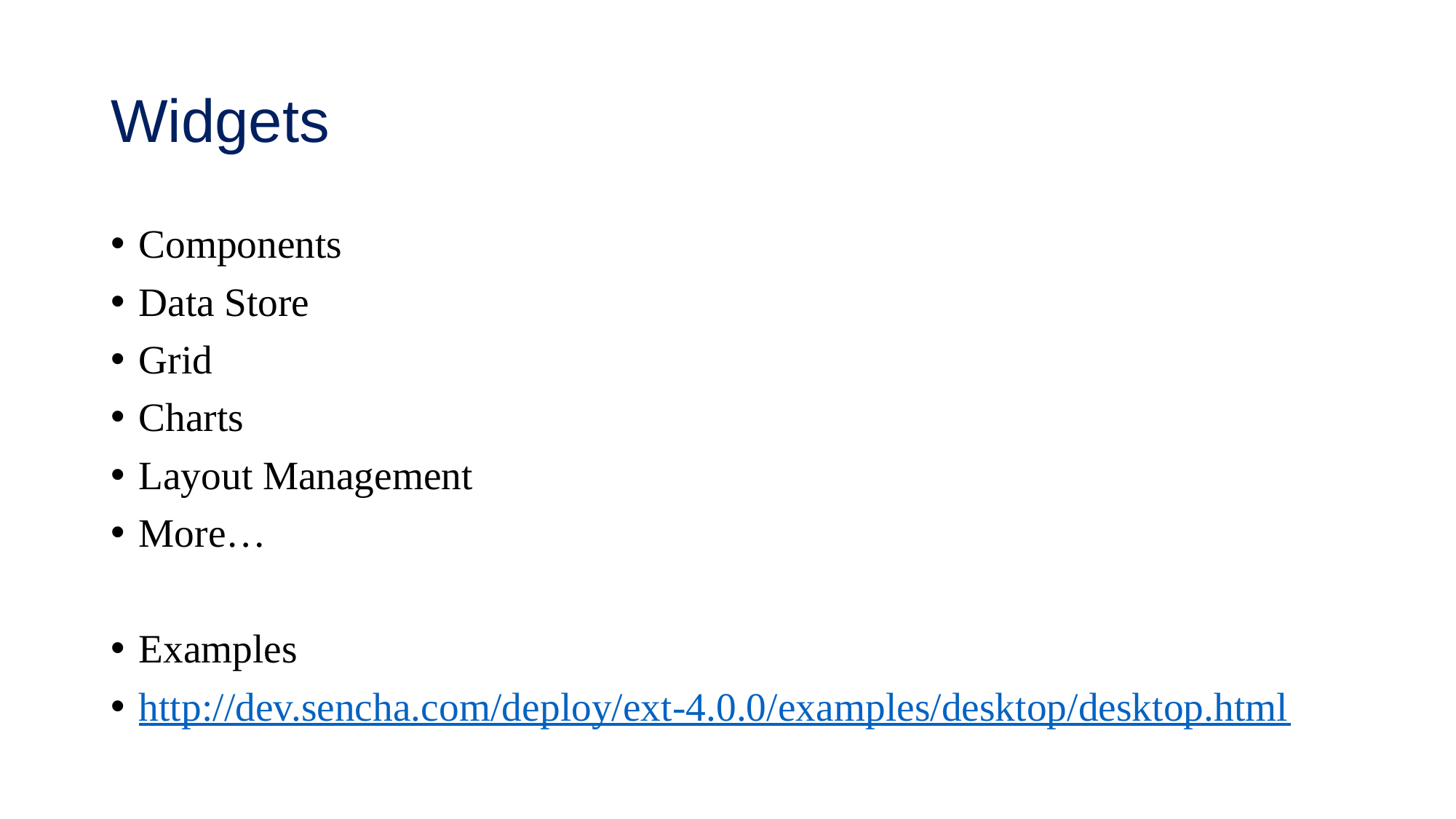

# Widgets
Components
Data Store
Grid
Charts
Layout Management
More…

Examples
http://dev.sencha.com/deploy/ext-4.0.0/examples/desktop/desktop.html